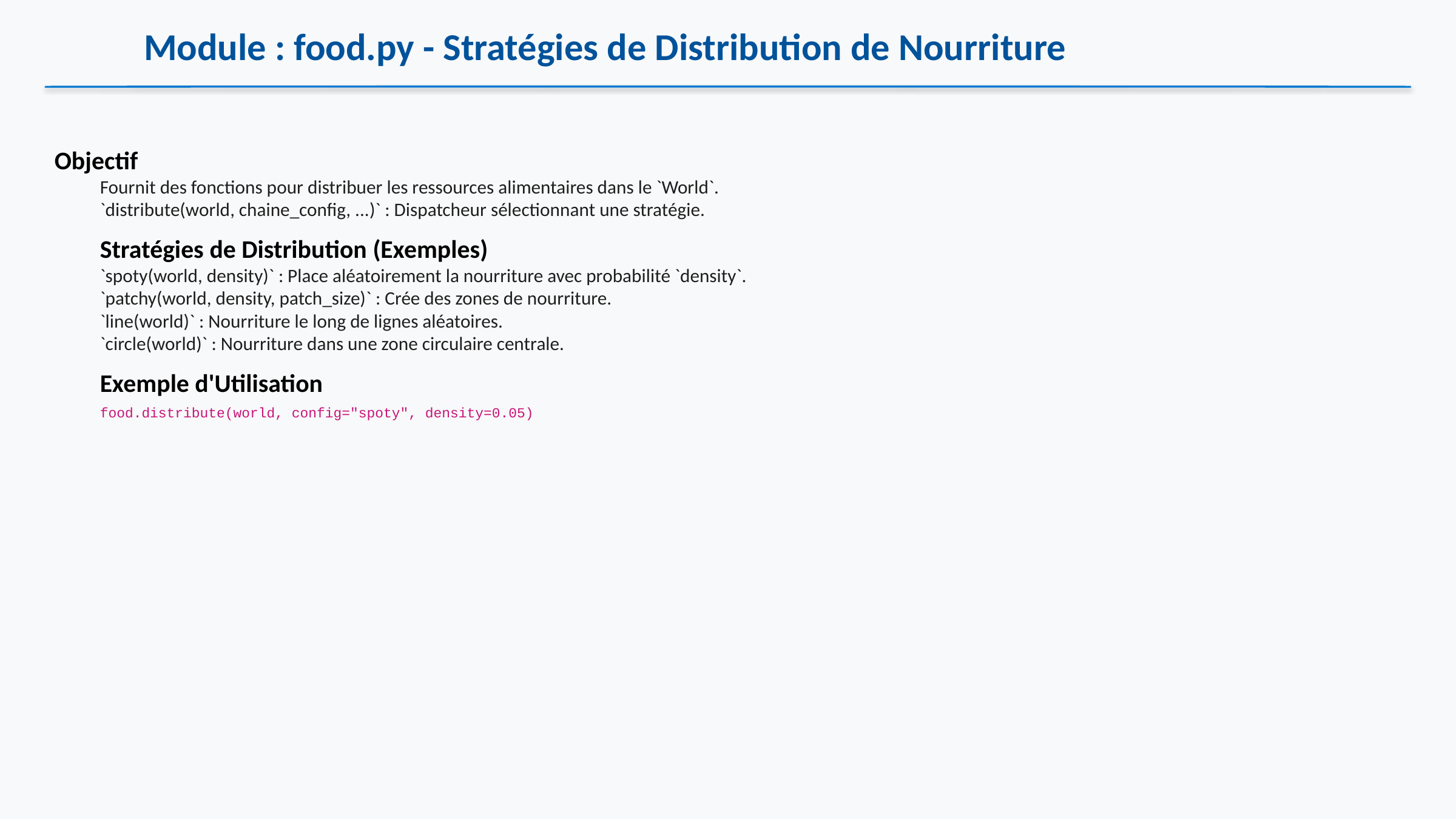

Module : food.py - Stratégies de Distribution de Nourriture

Objectif
Fournit des fonctions pour distribuer les ressources alimentaires dans le `World`.
`distribute(world, chaine_config, ...)` : Dispatcheur sélectionnant une stratégie.
Stratégies de Distribution (Exemples)
`spoty(world, density)` : Place aléatoirement la nourriture avec probabilité `density`.
`patchy(world, density, patch_size)` : Crée des zones de nourriture.
`line(world)` : Nourriture le long de lignes aléatoires.
`circle(world)` : Nourriture dans une zone circulaire centrale.
Exemple d'Utilisation
food.distribute(world, config="spoty", density=0.05)